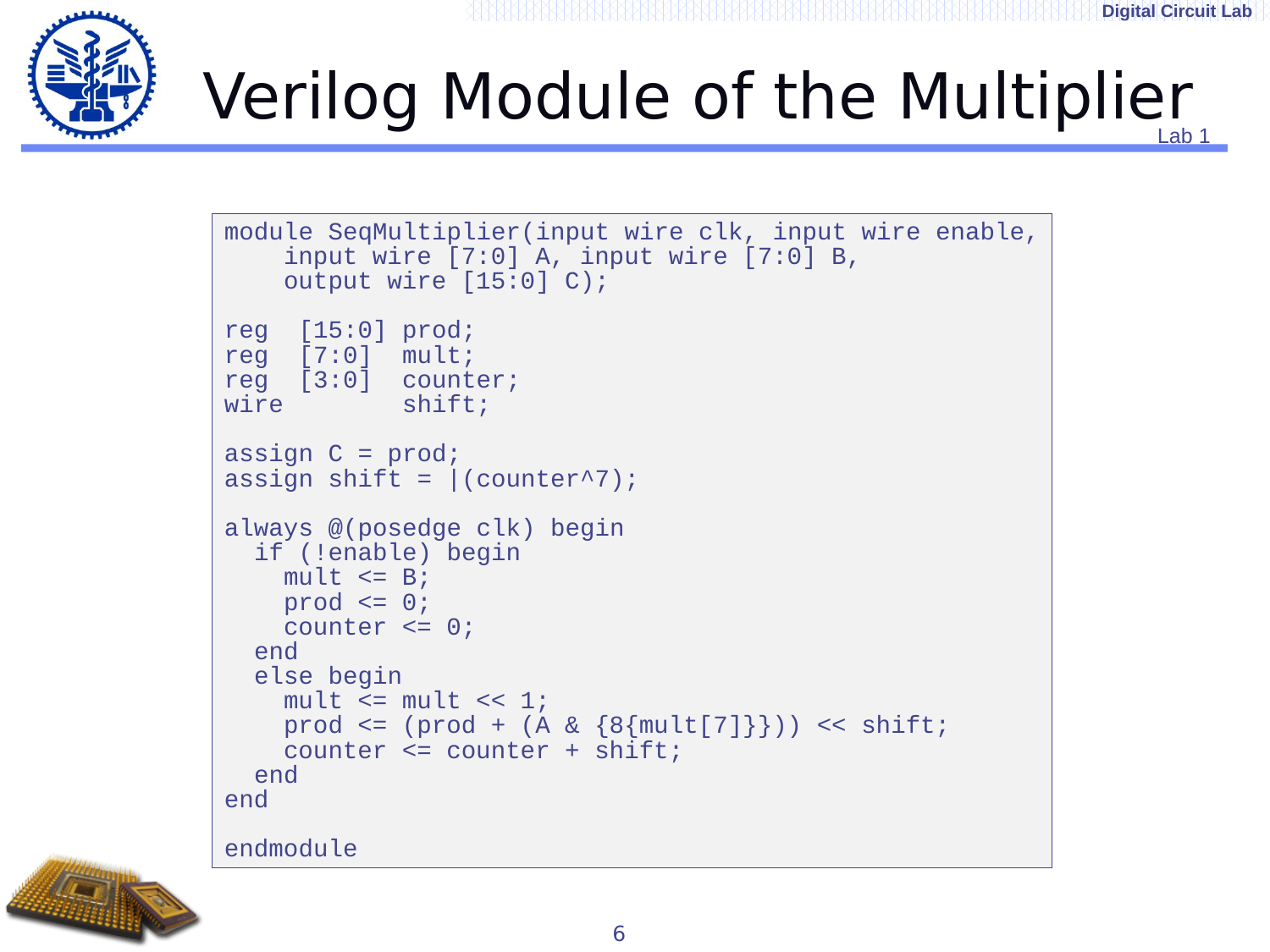

# Verilog Module of the Multiplier
module SeqMultiplier(input wire clk, input wire enable,
    input wire [7:0] A, input wire [7:0] B,
    output wire [15:0] C);

reg  [15:0] prod;
reg  [7:0]  mult;
reg  [3:0]  counter;
wire        shift;

assign C = prod;
assign shift = |(counter^7);

always @(posedge clk) begin
  if (!enable) begin
    mult <= B;
    prod <= 0;
    counter <= 0;
  end
  else begin
    mult <= mult << 1;
    prod <= (prod + (A & {8{mult[7]}})) << shift;
    counter <= counter + shift;
  end
end

endmodule
6